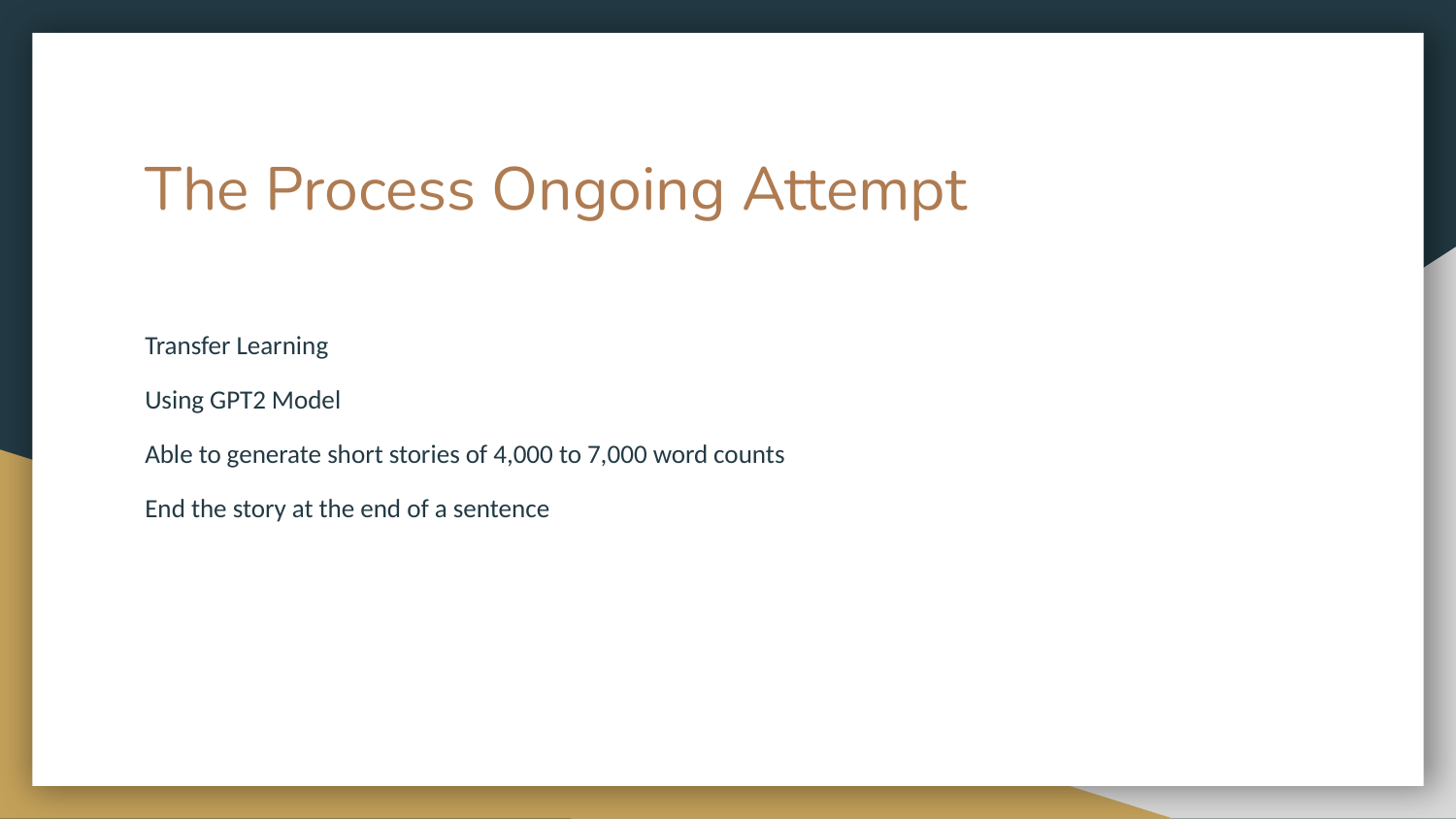

# The Process Ongoing Attempt
Transfer Learning
Using GPT2 Model
Able to generate short stories of 4,000 to 7,000 word counts
End the story at the end of a sentence